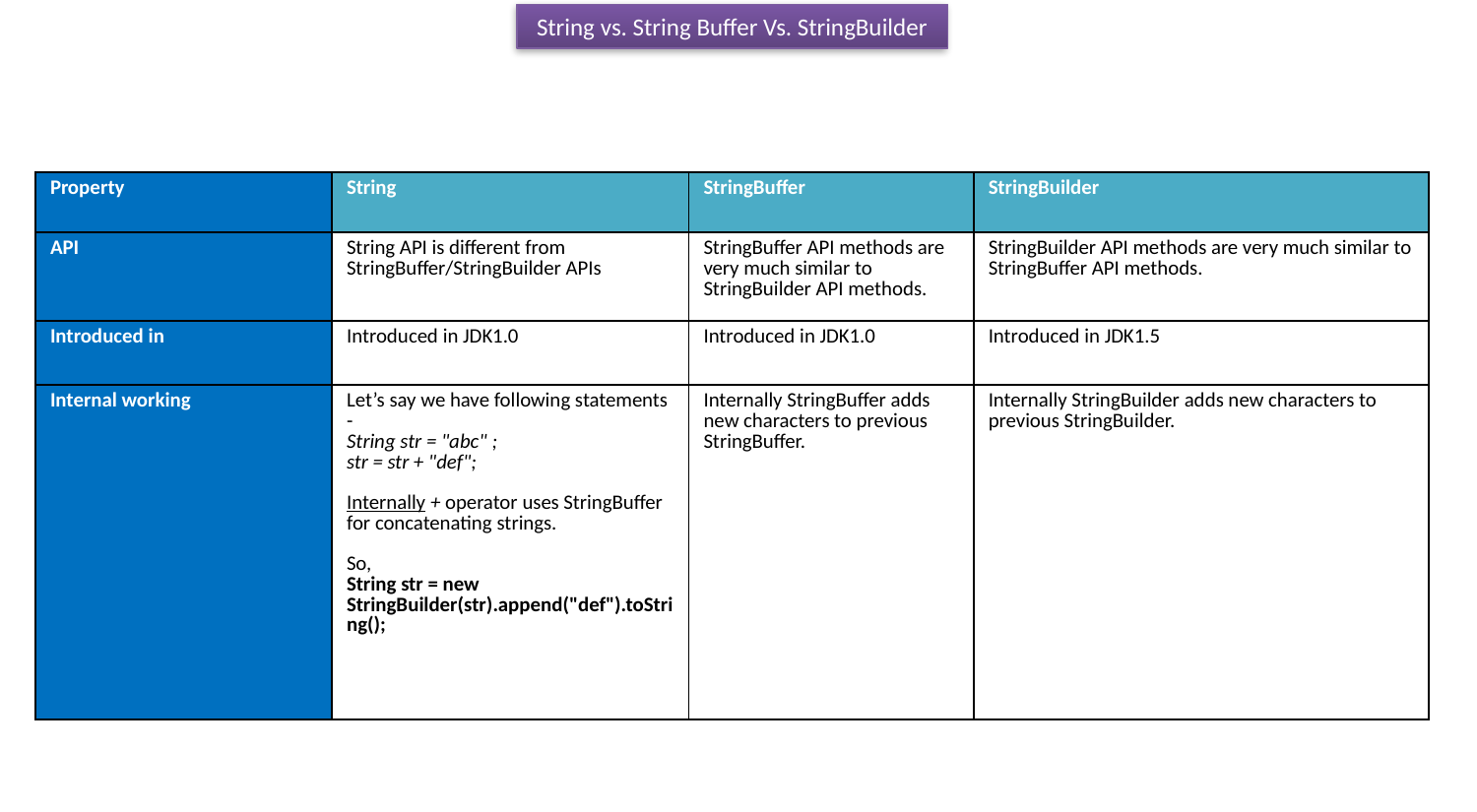

String vs. String Buffer Vs. StringBuilder
| Property | String | StringBuffer | StringBuilder |
| --- | --- | --- | --- |
| API | String API is different from StringBuffer/StringBuilder APIs | StringBuffer API methods are very much similar to StringBuilder API methods. | StringBuilder API methods are very much similar to StringBuffer API methods. |
| Introduced in | Introduced in JDK1.0 | Introduced in JDK1.0 | Introduced in JDK1.5 |
| Internal working | Let’s say we have following statements - String str = "abc" ; str = str + "def"; Internally + operator uses StringBuffer for concatenating strings. So, String str = new StringBuilder(str).append("def").toString(); | Internally StringBuffer adds new characters to previous StringBuffer. | Internally StringBuilder adds new characters to previous StringBuilder. |